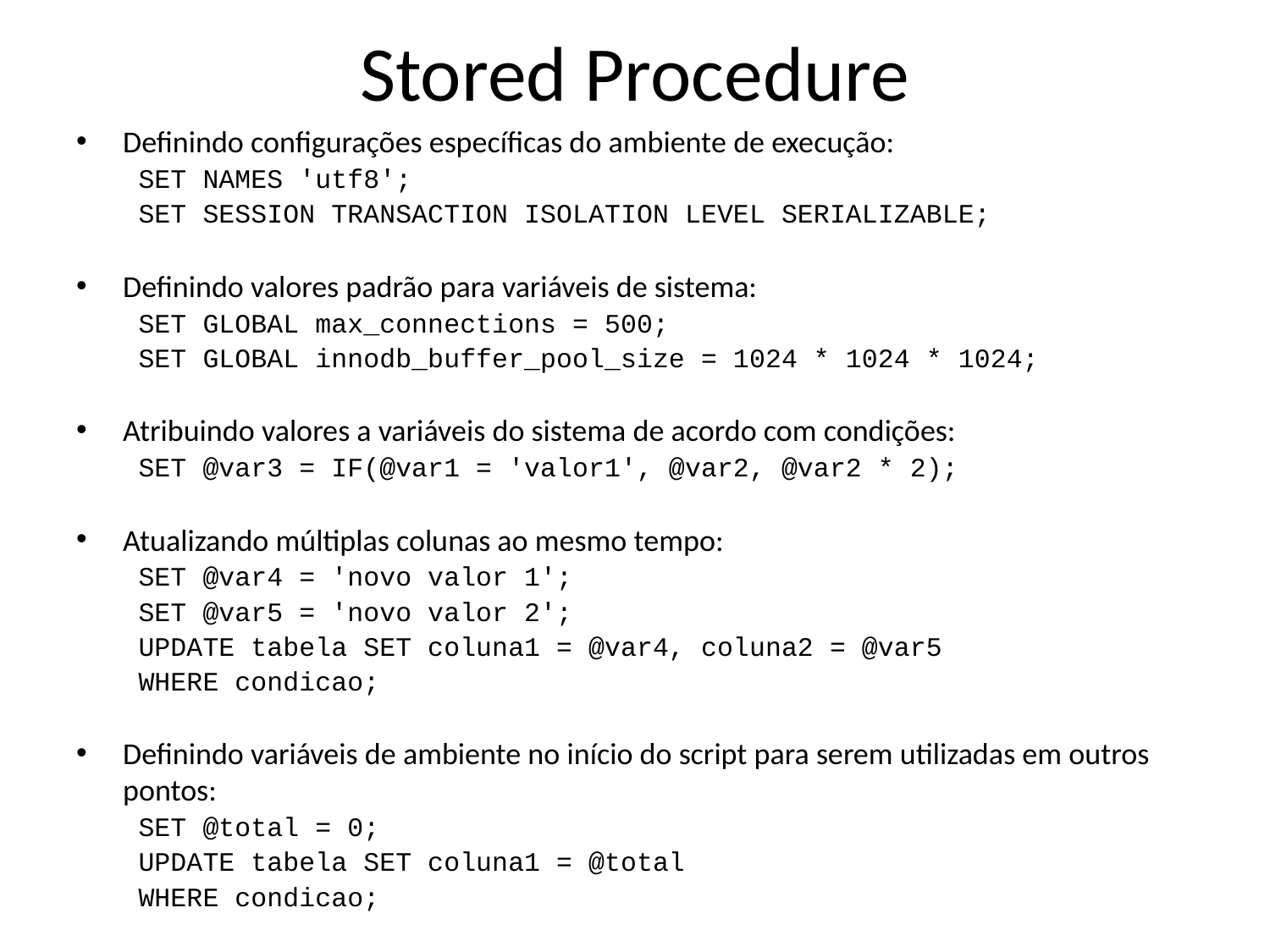

# Stored Procedure
Definindo configurações específicas do ambiente de execução:
SET NAMES 'utf8';
SET SESSION TRANSACTION ISOLATION LEVEL SERIALIZABLE;

Definindo valores padrão para variáveis de sistema:
SET GLOBAL max_connections = 500;
SET GLOBAL innodb_buffer_pool_size = 1024 * 1024 * 1024;

Atribuindo valores a variáveis do sistema de acordo com condições:
SET @var3 = IF(@var1 = 'valor1', @var2, @var2 * 2);

Atualizando múltiplas colunas ao mesmo tempo:
SET @var4 = 'novo valor 1';
SET @var5 = 'novo valor 2';
UPDATE tabela SET coluna1 = @var4, coluna2 = @var5
WHERE condicao;

Definindo variáveis de ambiente no início do script para serem utilizadas em outros pontos:
SET @total = 0;
UPDATE tabela SET coluna1 = @total
WHERE condicao;